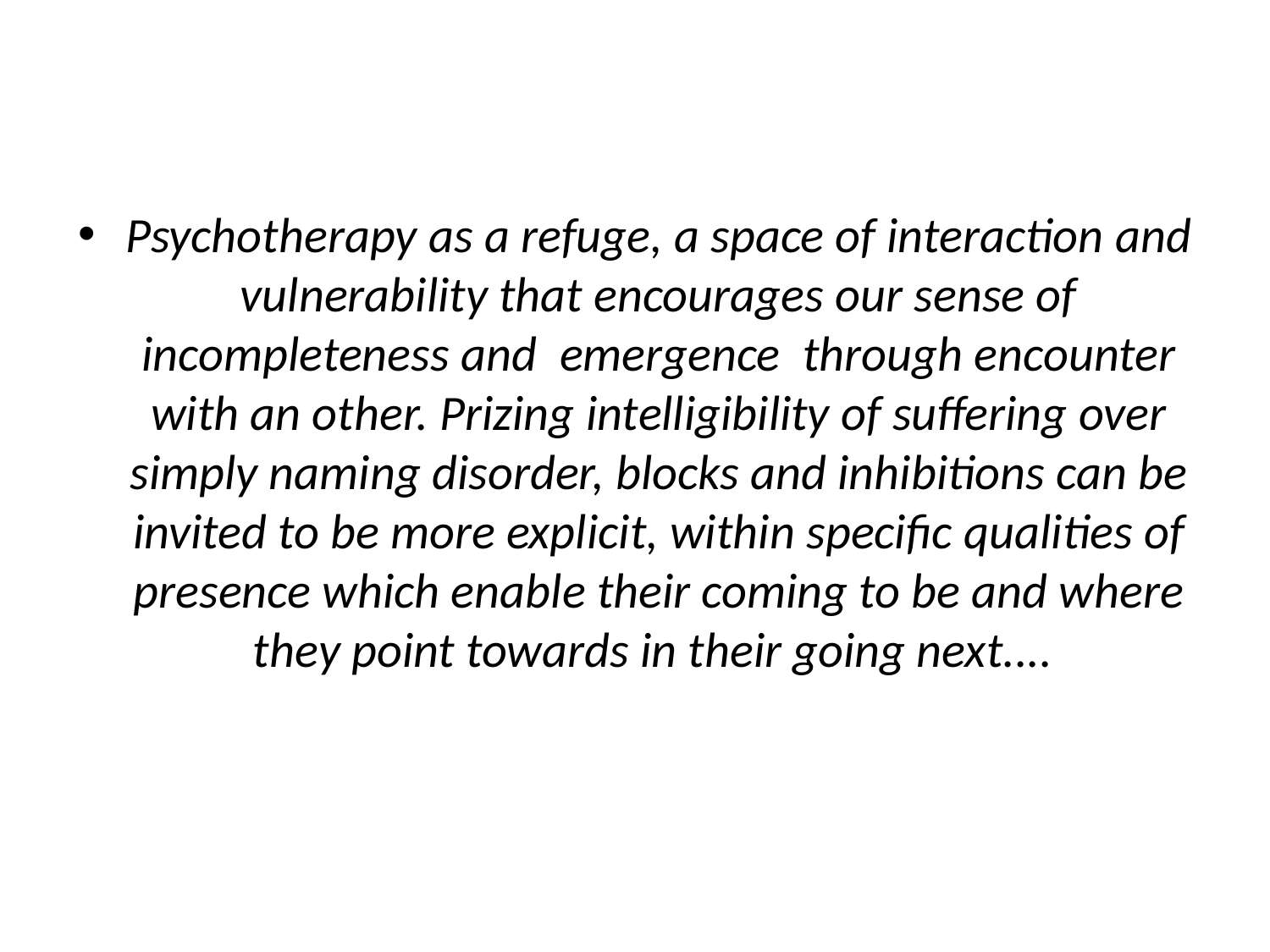

#
Psychotherapy as a refuge, a space of interaction and vulnerability that encourages our sense of incompleteness and  emergence  through encounter with an other. Prizing intelligibility of suffering over simply naming disorder, blocks and inhibitions can be invited to be more explicit, within specific qualities of presence which enable their coming to be and where they point towards in their going next....